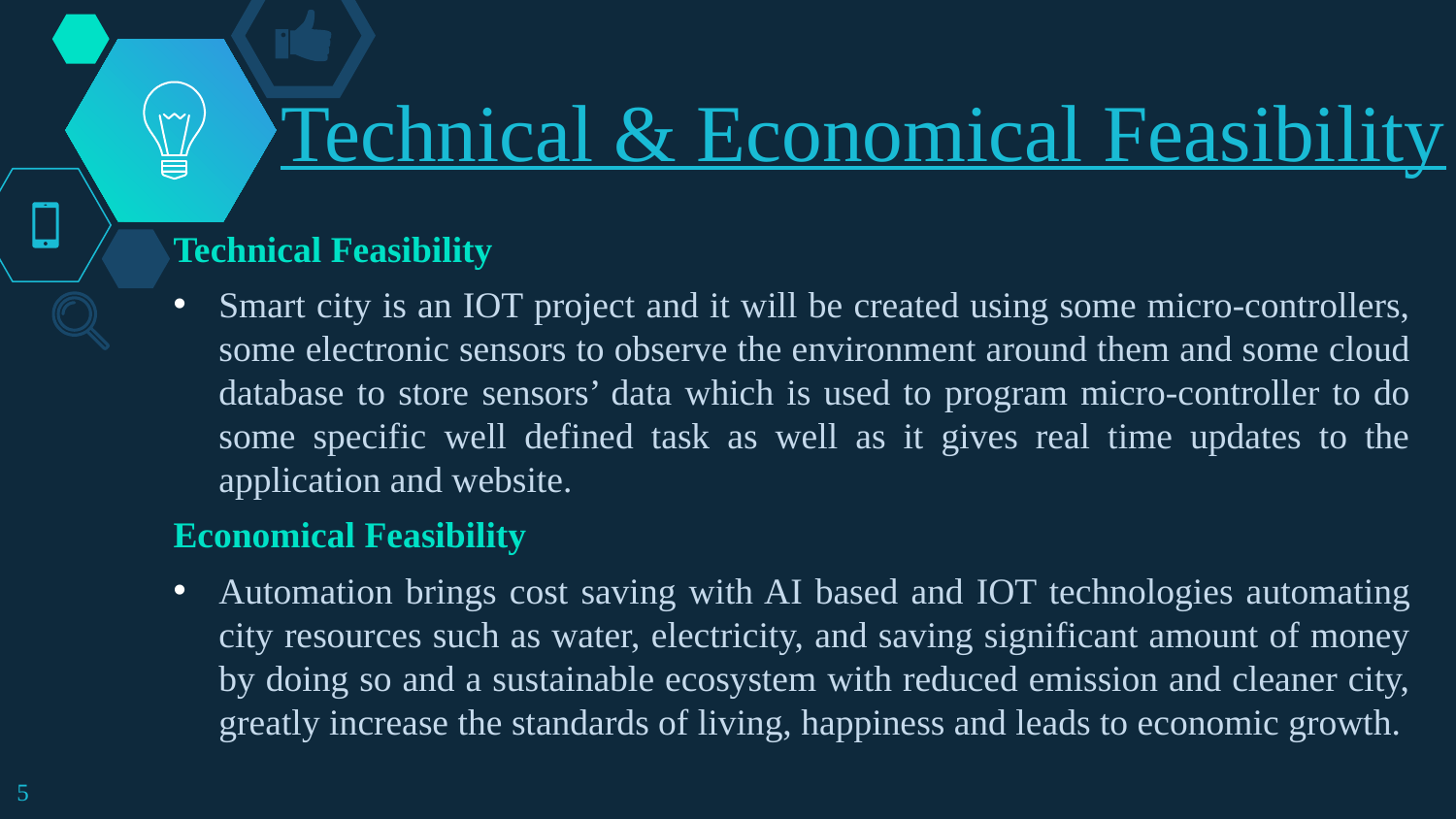

# Technical & Economical Feasibility
Technical Feasibility
Smart city is an IOT project and it will be created using some micro-controllers, some electronic sensors to observe the environment around them and some cloud database to store sensors’ data which is used to program micro-controller to do some specific well defined task as well as it gives real time updates to the application and website.
Economical Feasibility
Automation brings cost saving with AI based and IOT technologies automating city resources such as water, electricity, and saving significant amount of money by doing so and a sustainable ecosystem with reduced emission and cleaner city, greatly increase the standards of living, happiness and leads to economic growth.
5